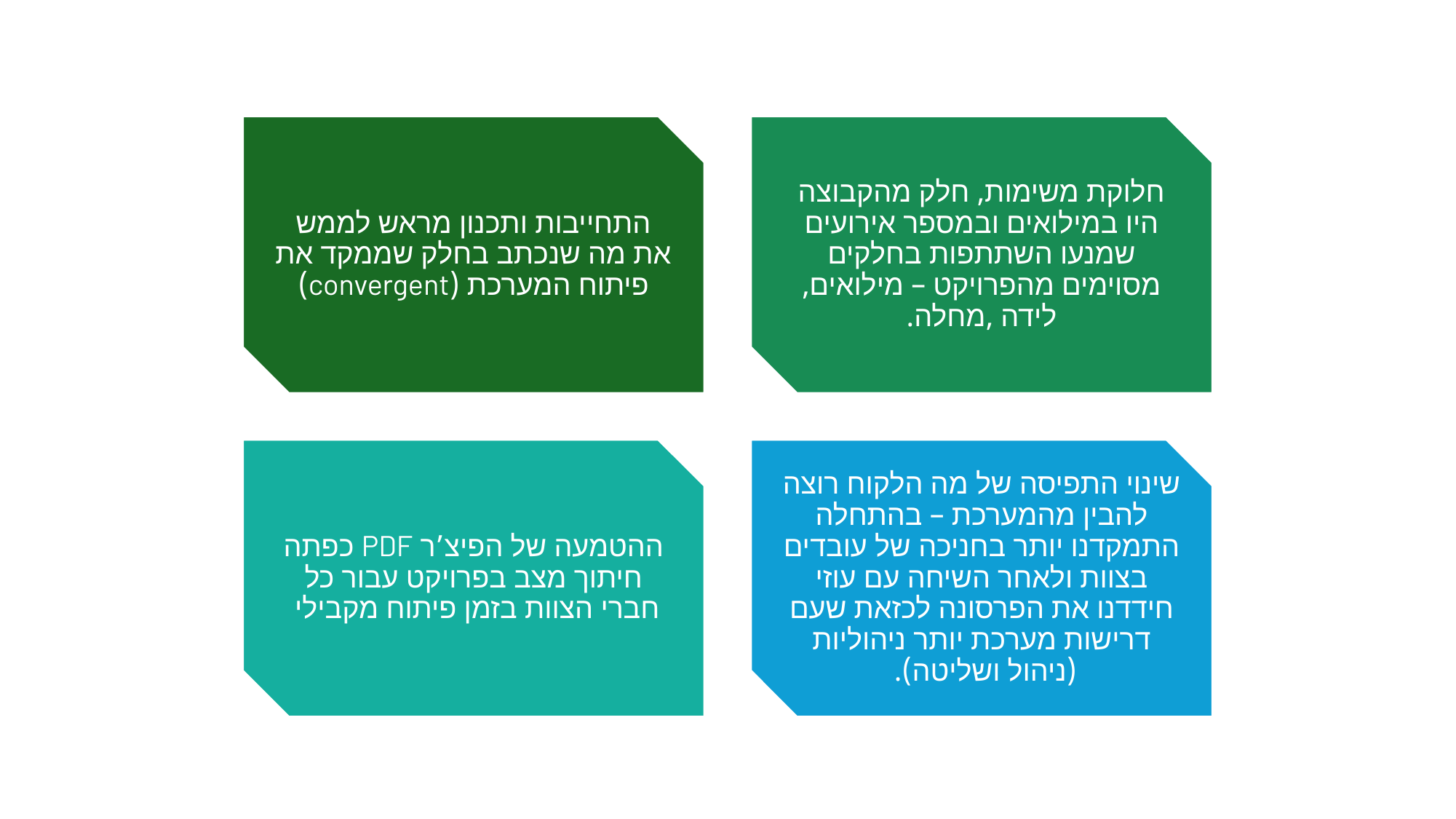

התחייבות ותכנון מראש לממש את מה שנכתב בחלק שממקד את פיתוח המערכת (convergent)
חלוקת משימות, חלק מהקבוצה היו במילואים ובמספר אירועים שמנעו השתתפות בחלקים מסוימים מהפרויקט – מילואים, לידה ,מחלה.
ההטמעה של הפיצ’ר PDF כפתה חיתוך מצב בפרויקט עבור כל חברי הצוות בזמן פיתוח מקבילי
שינוי התפיסה של מה הלקוח רוצה להבין מהמערכת – בהתחלה התמקדנו יותר בחניכה של עובדים בצוות ולאחר השיחה עם עוזי חידדנו את הפרסונה לכזאת שעם דרישות מערכת יותר ניהוליות (ניהול ושליטה).